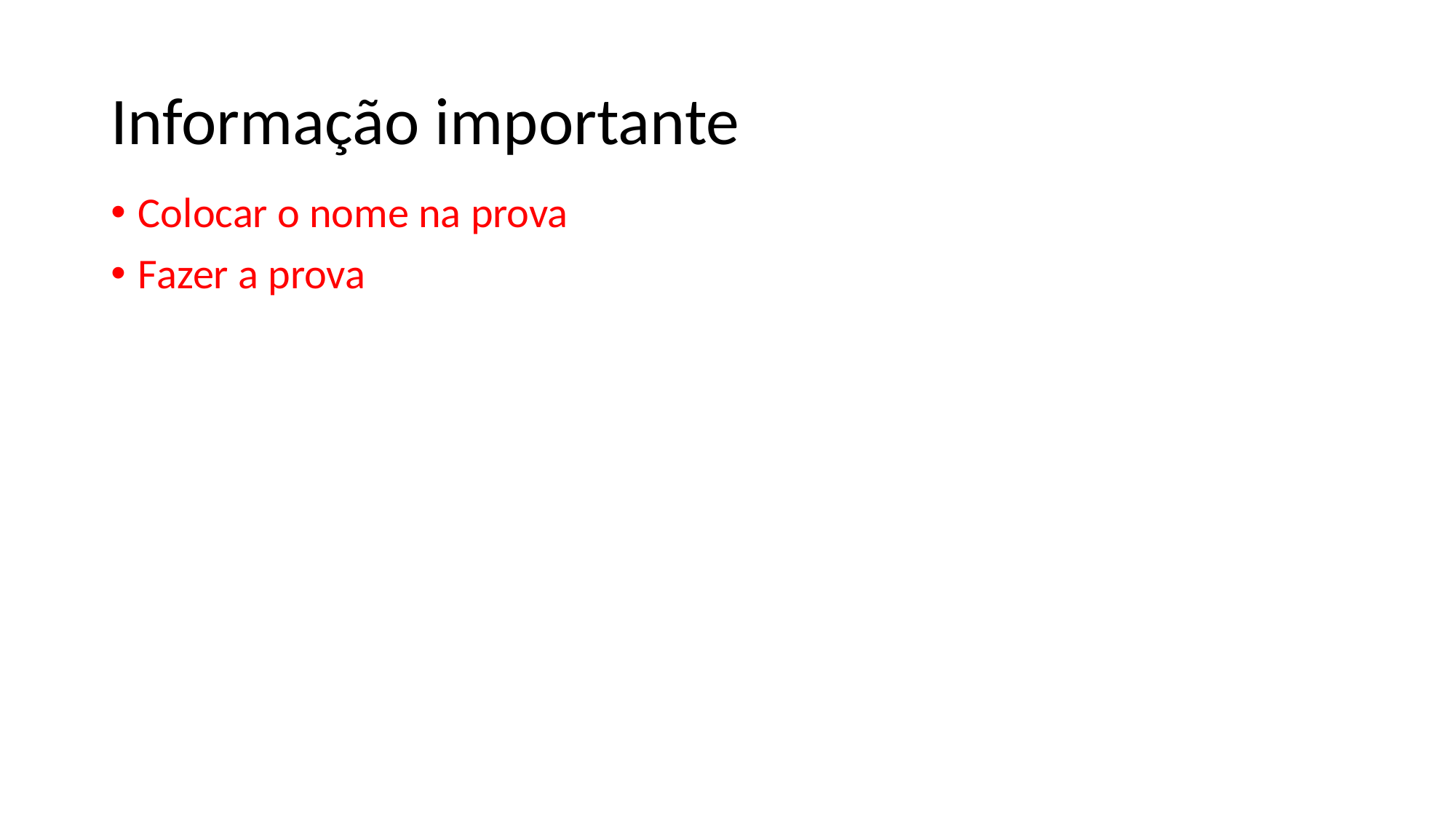

# Informação importante
Colocar o nome na prova
Fazer a prova